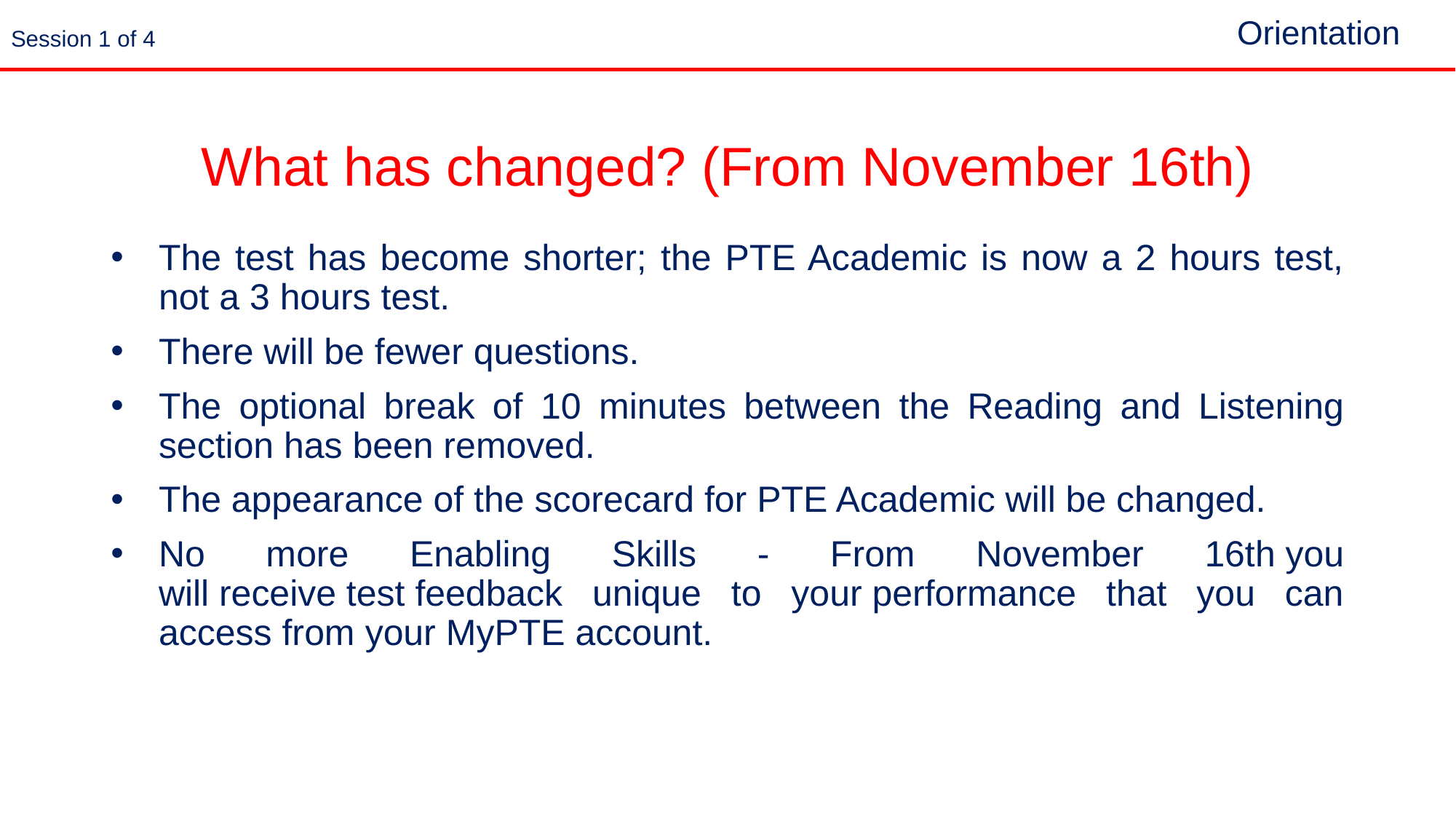

Orientation
Session 1 of 4
# What has changed? (From November 16th)
The test has become shorter; the PTE Academic is now a 2 hours test, not a 3 hours test.
There will be fewer questions.
The optional break of 10 minutes between the Reading and Listening section has been removed.
The appearance of the scorecard for PTE Academic will be changed.
No more Enabling Skills - From November 16th you will receive test feedback unique to your performance that you can access from your MyPTE account.